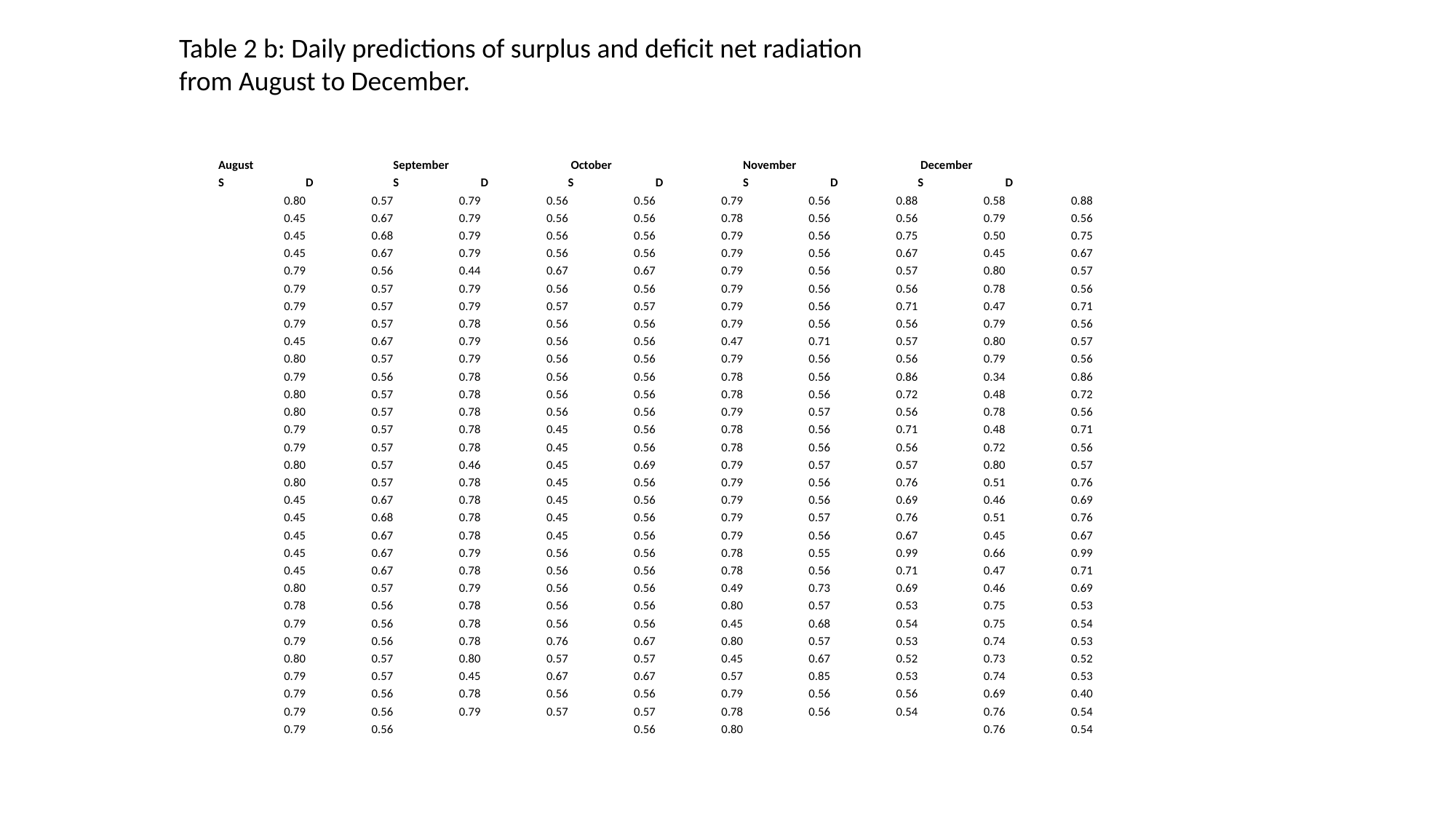

Table 2 b: Daily predictions of surplus and deficit net radiation from August to December.
| August |  | September |  | October |  | November |  | December |  |
| --- | --- | --- | --- | --- | --- | --- | --- | --- | --- |
| S | D | S | D | S | D | S | D | S | D |
| 0.80 | 0.57 | 0.79 | 0.56 | 0.56 | 0.79 | 0.56 | 0.88 | 0.58 | 0.88 |
| 0.45 | 0.67 | 0.79 | 0.56 | 0.56 | 0.78 | 0.56 | 0.56 | 0.79 | 0.56 |
| 0.45 | 0.68 | 0.79 | 0.56 | 0.56 | 0.79 | 0.56 | 0.75 | 0.50 | 0.75 |
| 0.45 | 0.67 | 0.79 | 0.56 | 0.56 | 0.79 | 0.56 | 0.67 | 0.45 | 0.67 |
| 0.79 | 0.56 | 0.44 | 0.67 | 0.67 | 0.79 | 0.56 | 0.57 | 0.80 | 0.57 |
| 0.79 | 0.57 | 0.79 | 0.56 | 0.56 | 0.79 | 0.56 | 0.56 | 0.78 | 0.56 |
| 0.79 | 0.57 | 0.79 | 0.57 | 0.57 | 0.79 | 0.56 | 0.71 | 0.47 | 0.71 |
| 0.79 | 0.57 | 0.78 | 0.56 | 0.56 | 0.79 | 0.56 | 0.56 | 0.79 | 0.56 |
| 0.45 | 0.67 | 0.79 | 0.56 | 0.56 | 0.47 | 0.71 | 0.57 | 0.80 | 0.57 |
| 0.80 | 0.57 | 0.79 | 0.56 | 0.56 | 0.79 | 0.56 | 0.56 | 0.79 | 0.56 |
| 0.79 | 0.56 | 0.78 | 0.56 | 0.56 | 0.78 | 0.56 | 0.86 | 0.34 | 0.86 |
| 0.80 | 0.57 | 0.78 | 0.56 | 0.56 | 0.78 | 0.56 | 0.72 | 0.48 | 0.72 |
| 0.80 | 0.57 | 0.78 | 0.56 | 0.56 | 0.79 | 0.57 | 0.56 | 0.78 | 0.56 |
| 0.79 | 0.57 | 0.78 | 0.45 | 0.56 | 0.78 | 0.56 | 0.71 | 0.48 | 0.71 |
| 0.79 | 0.57 | 0.78 | 0.45 | 0.56 | 0.78 | 0.56 | 0.56 | 0.72 | 0.56 |
| 0.80 | 0.57 | 0.46 | 0.45 | 0.69 | 0.79 | 0.57 | 0.57 | 0.80 | 0.57 |
| 0.80 | 0.57 | 0.78 | 0.45 | 0.56 | 0.79 | 0.56 | 0.76 | 0.51 | 0.76 |
| 0.45 | 0.67 | 0.78 | 0.45 | 0.56 | 0.79 | 0.56 | 0.69 | 0.46 | 0.69 |
| 0.45 | 0.68 | 0.78 | 0.45 | 0.56 | 0.79 | 0.57 | 0.76 | 0.51 | 0.76 |
| 0.45 | 0.67 | 0.78 | 0.45 | 0.56 | 0.79 | 0.56 | 0.67 | 0.45 | 0.67 |
| 0.45 | 0.67 | 0.79 | 0.56 | 0.56 | 0.78 | 0.55 | 0.99 | 0.66 | 0.99 |
| 0.45 | 0.67 | 0.78 | 0.56 | 0.56 | 0.78 | 0.56 | 0.71 | 0.47 | 0.71 |
| 0.80 | 0.57 | 0.79 | 0.56 | 0.56 | 0.49 | 0.73 | 0.69 | 0.46 | 0.69 |
| 0.78 | 0.56 | 0.78 | 0.56 | 0.56 | 0.80 | 0.57 | 0.53 | 0.75 | 0.53 |
| 0.79 | 0.56 | 0.78 | 0.56 | 0.56 | 0.45 | 0.68 | 0.54 | 0.75 | 0.54 |
| 0.79 | 0.56 | 0.78 | 0.76 | 0.67 | 0.80 | 0.57 | 0.53 | 0.74 | 0.53 |
| 0.80 | 0.57 | 0.80 | 0.57 | 0.57 | 0.45 | 0.67 | 0.52 | 0.73 | 0.52 |
| 0.79 | 0.57 | 0.45 | 0.67 | 0.67 | 0.57 | 0.85 | 0.53 | 0.74 | 0.53 |
| 0.79 | 0.56 | 0.78 | 0.56 | 0.56 | 0.79 | 0.56 | 0.56 | 0.69 | 0.40 |
| 0.79 | 0.56 | 0.79 | 0.57 | 0.57 | 0.78 | 0.56 | 0.54 | 0.76 | 0.54 |
| 0.79 | 0.56 |  |  | 0.56 | 0.80 |  |  | 0.76 | 0.54 |